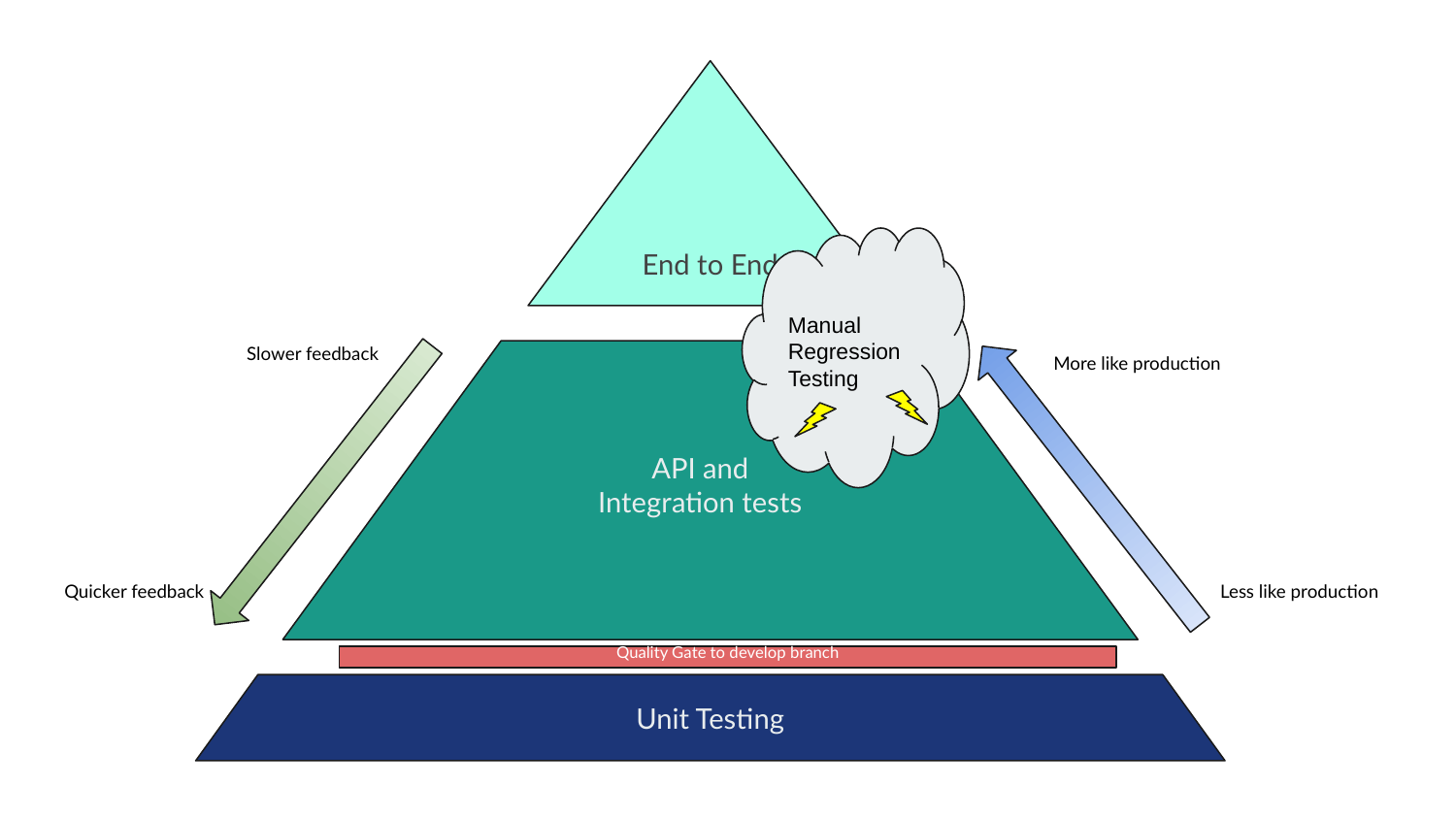

Manual Regression Testing
End to End

Slower feedback
More like production

API and Integration tests
Quicker feedback
Less like production
Quality Gate to develop branch

Unit Testing